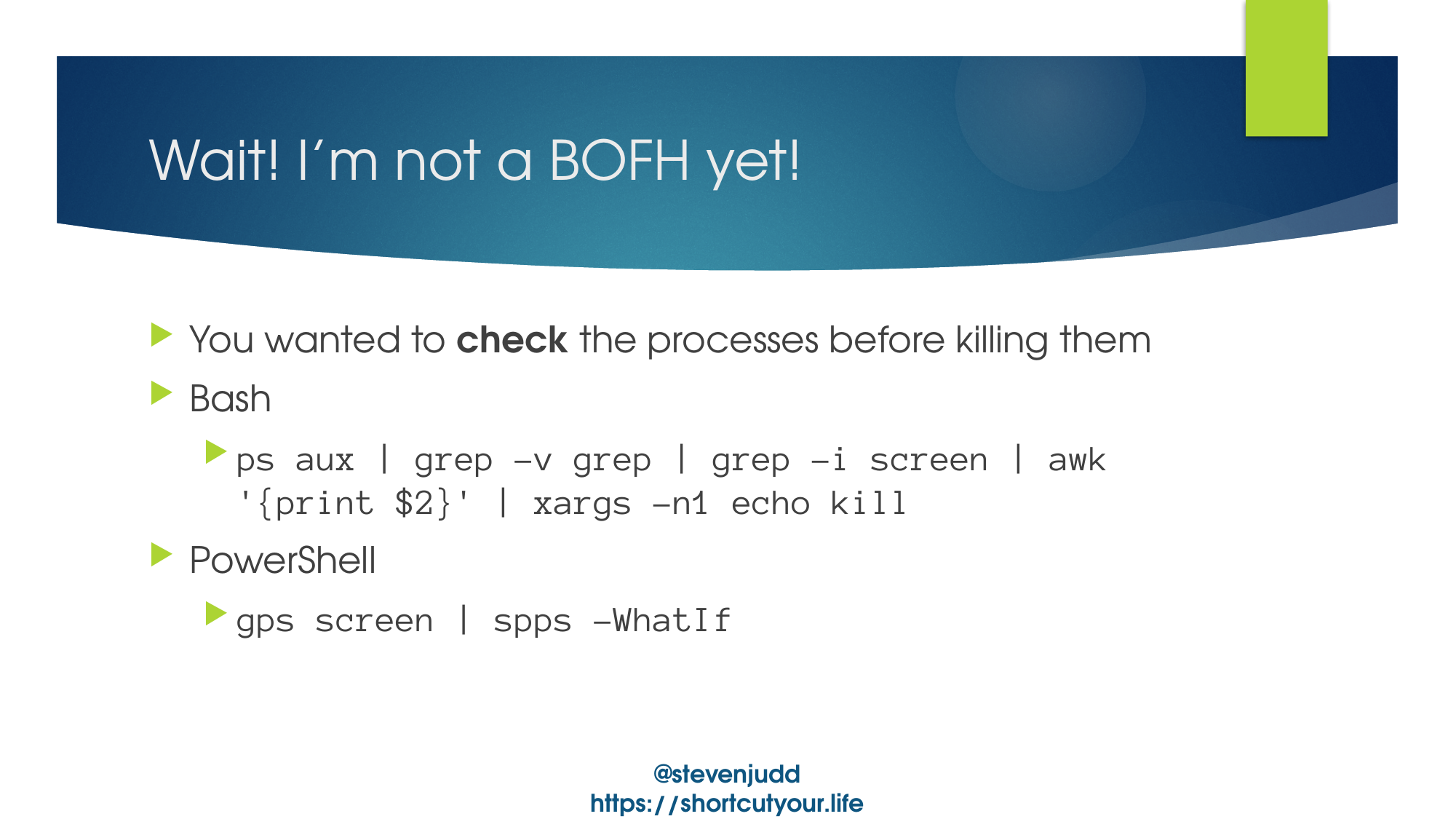

# Wait! I’m not a BOFH yet!
You wanted to check the processes before killing them
Bash
ps aux | grep -v grep | grep -i screen | awk '{print $2}' | xargs -n1 echo kill
PowerShell
gps screen | spps -WhatIf